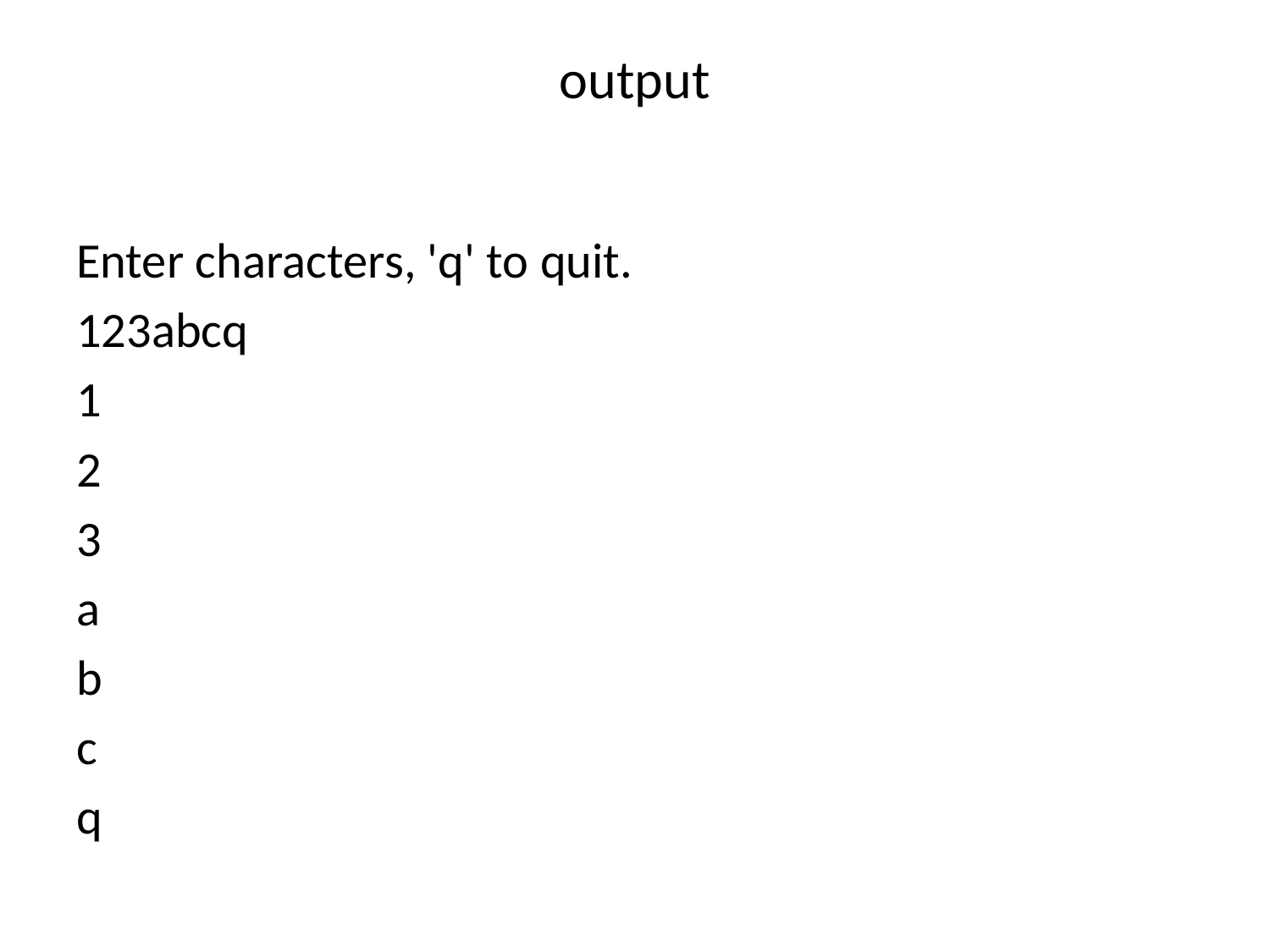

# output
Enter characters, 'q' to quit.
123abcq
1
2
3
a
b
c
q